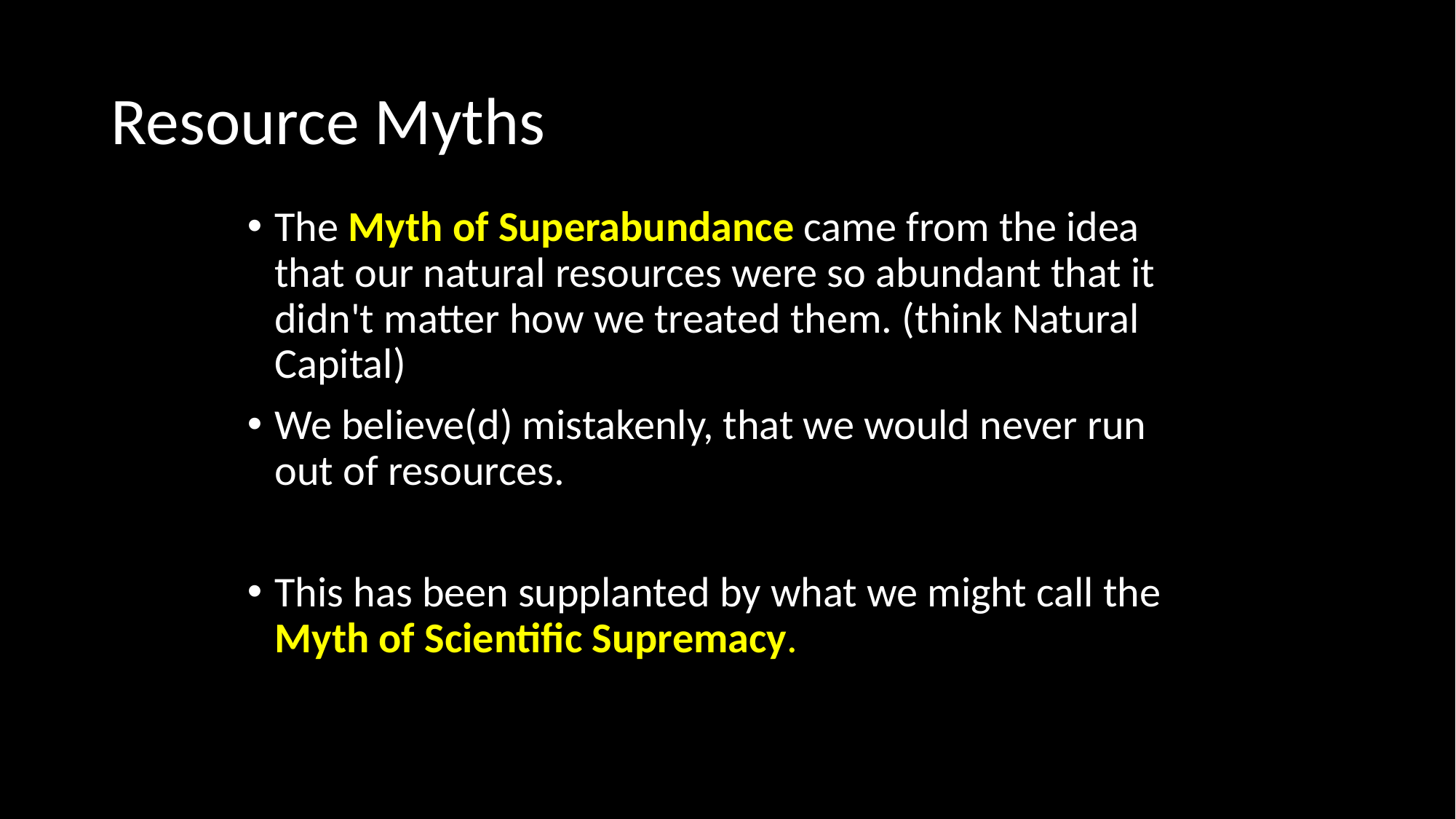

# Resource Myths
The Myth of Superabundance came from the idea that our natural resources were so abundant that it didn't matter how we treated them. (think Natural Capital)
We believe(d) mistakenly, that we would never run out of resources.

This has been supplanted by what we might call the Myth of Scientific Supremacy.